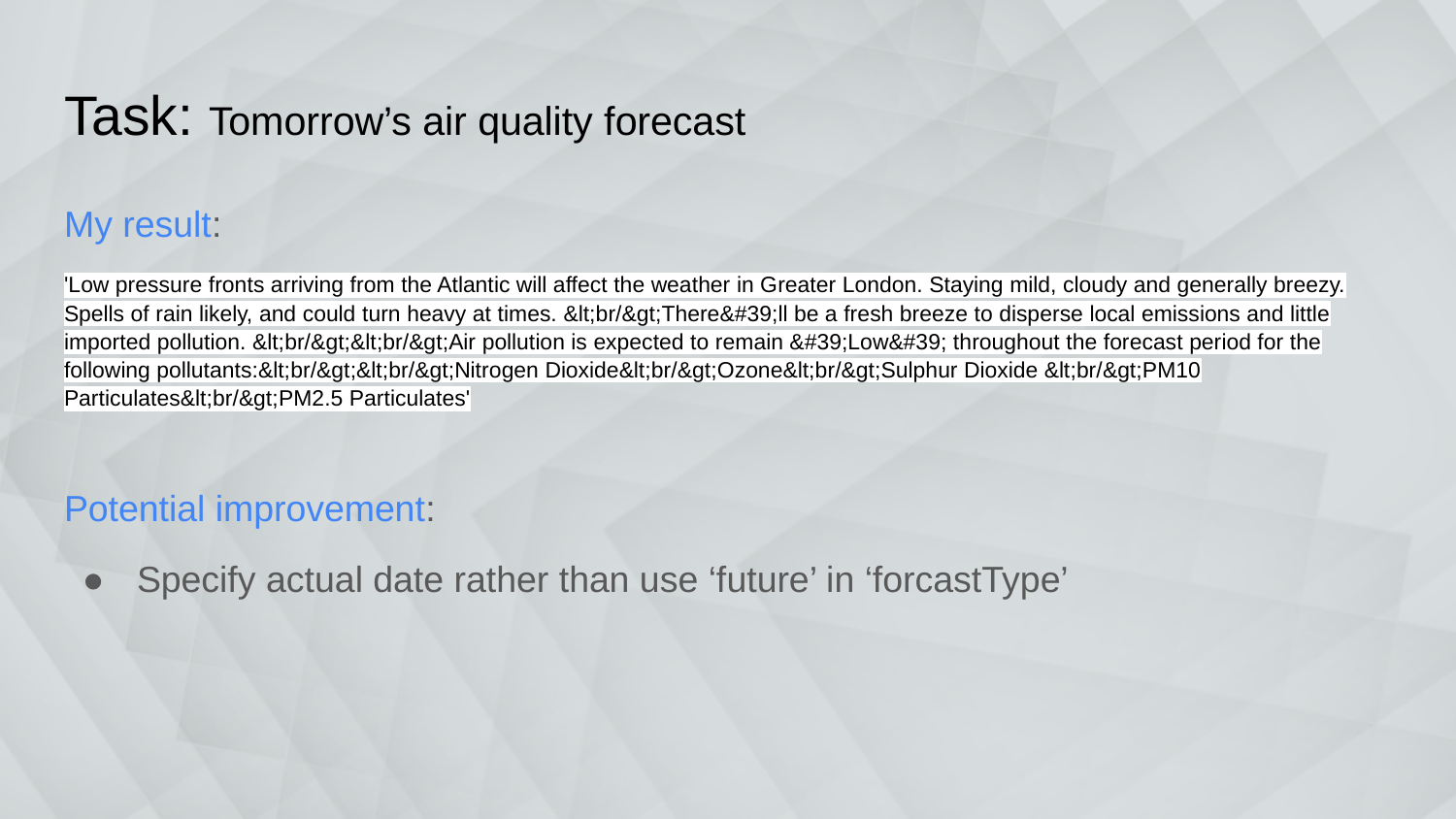

# Task: Tomorrow’s air quality forecast
My result:
'Low pressure fronts arriving from the Atlantic will affect the weather in Greater London. Staying mild, cloudy and generally breezy. Spells of rain likely, and could turn heavy at times. &lt;br/&gt;There&#39;ll be a fresh breeze to disperse local emissions and little imported pollution. &lt;br/&gt;&lt;br/&gt;Air pollution is expected to remain &#39;Low&#39; throughout the forecast period for the following pollutants:&lt;br/&gt;&lt;br/&gt;Nitrogen Dioxide&lt;br/&gt;Ozone&lt;br/&gt;Sulphur Dioxide &lt;br/&gt;PM10 Particulates&lt;br/&gt;PM2.5 Particulates'

Potential improvement:
Specify actual date rather than use ‘future’ in ‘forcastType’